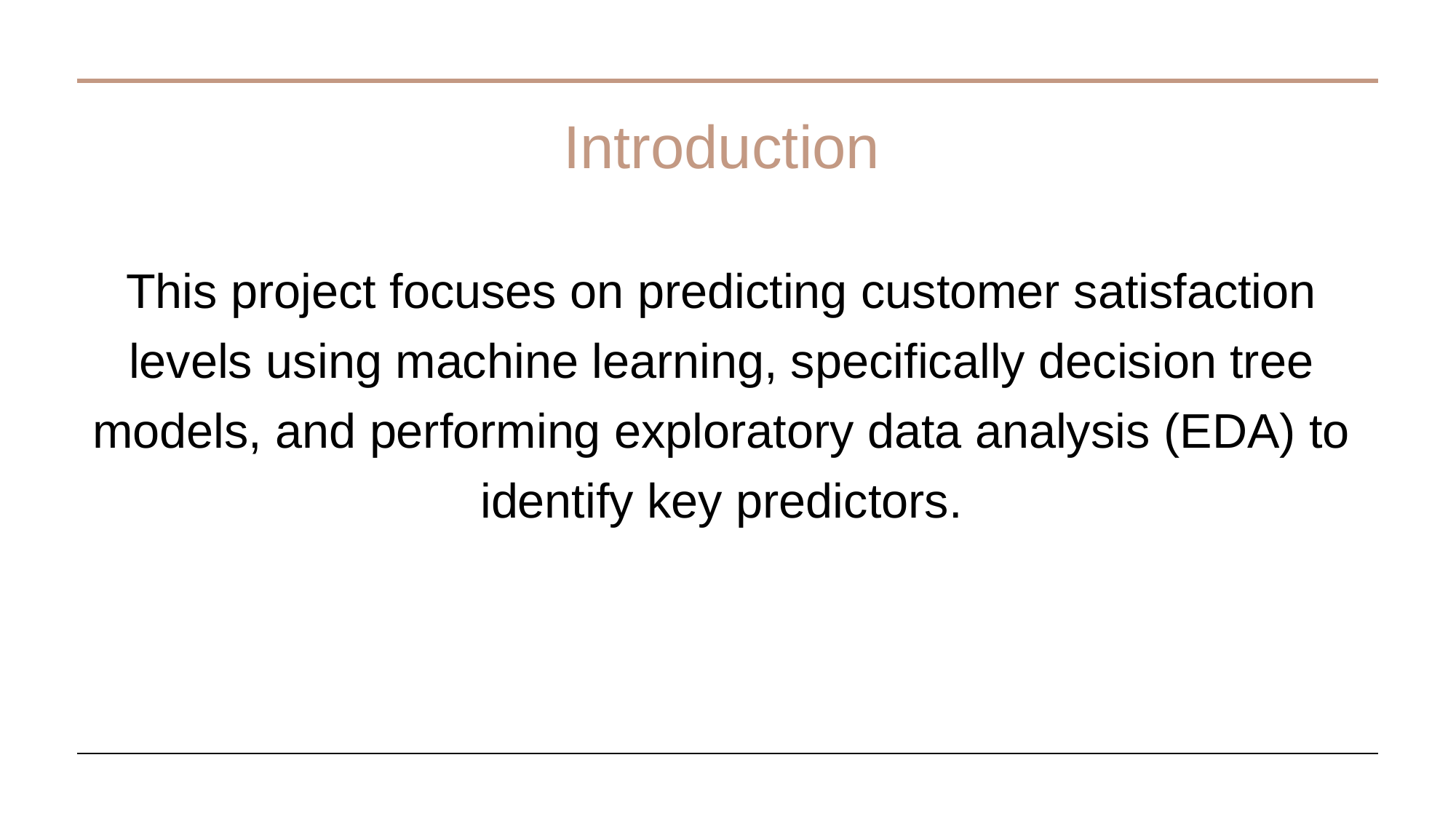

# Introduction
This project focuses on predicting customer satisfaction levels using machine learning, specifically decision tree models, and performing exploratory data analysis (EDA) to identify key predictors.